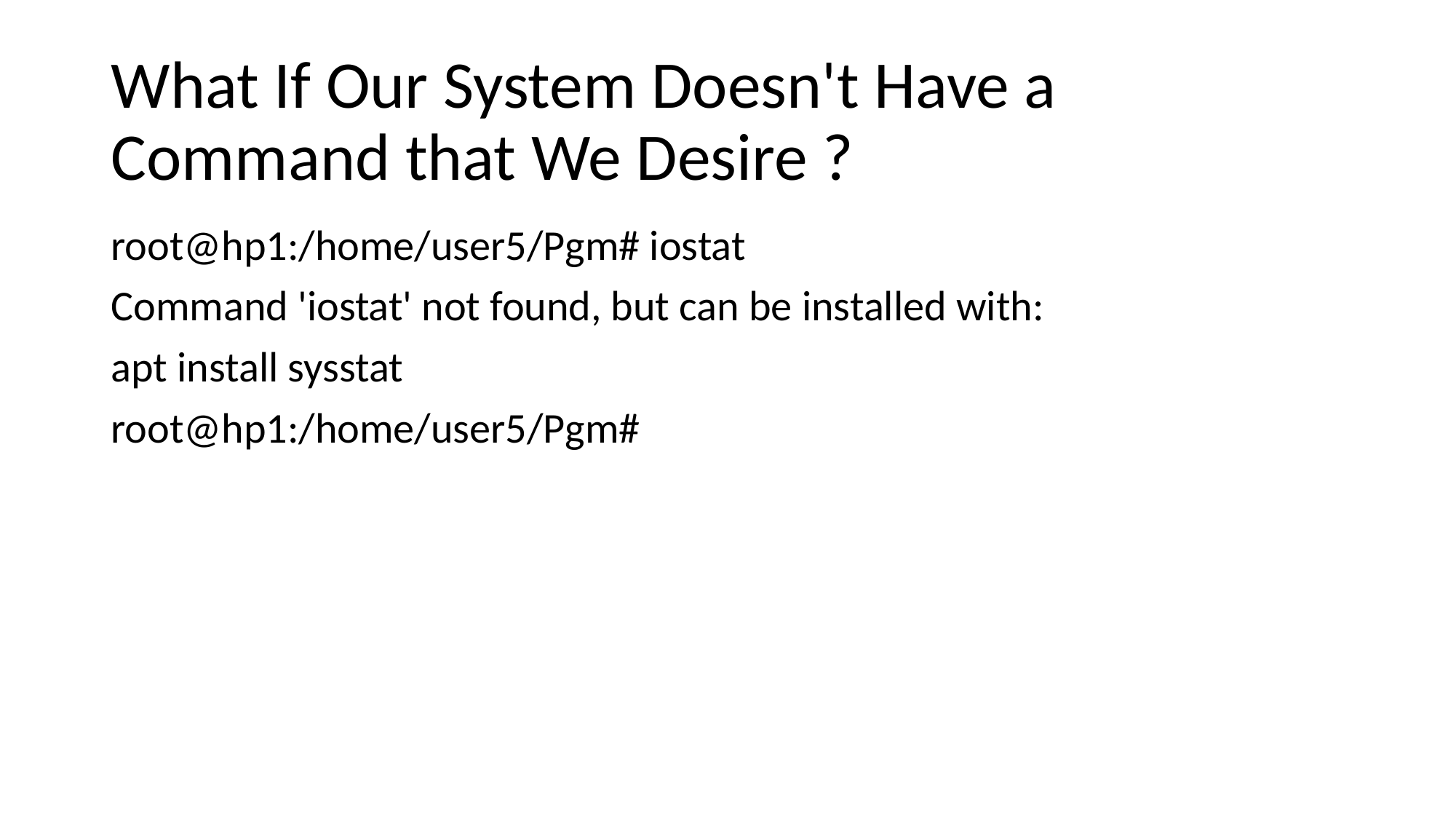

# What If Our System Doesn't Have a Command that We Desire ?
root@hp1:/home/user5/Pgm# iostat
Command 'iostat' not found, but can be installed with:
apt install sysstat
root@hp1:/home/user5/Pgm#